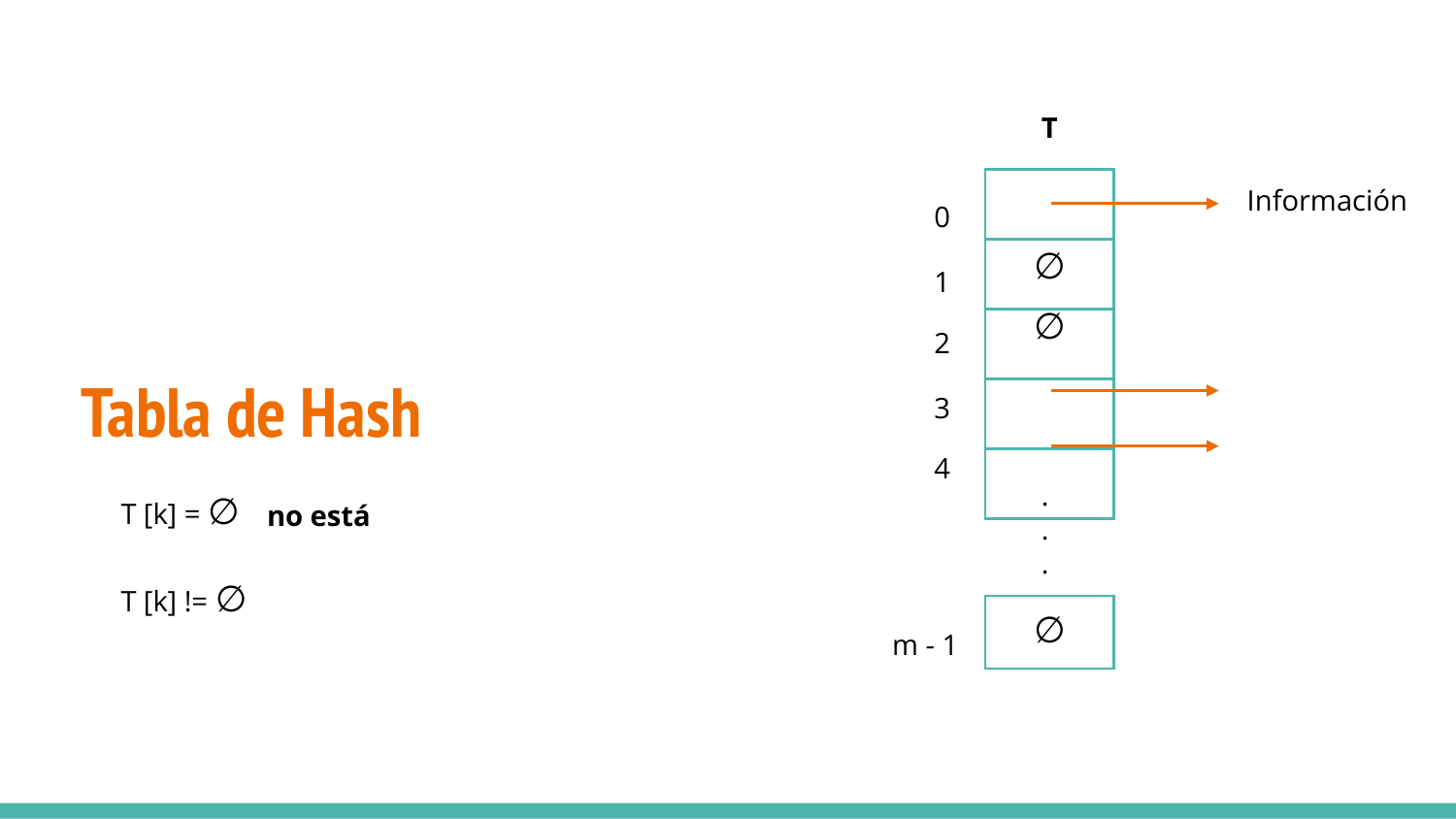

T
0
Información
|  |
| --- |
|  |
|  |
|  |
|  |
∅
1
∅
2
# Tabla de Hash
3
4
.
.
.
T [k] = ∅

T [k] != ∅
no está

∅
m - 1
|  |
| --- |